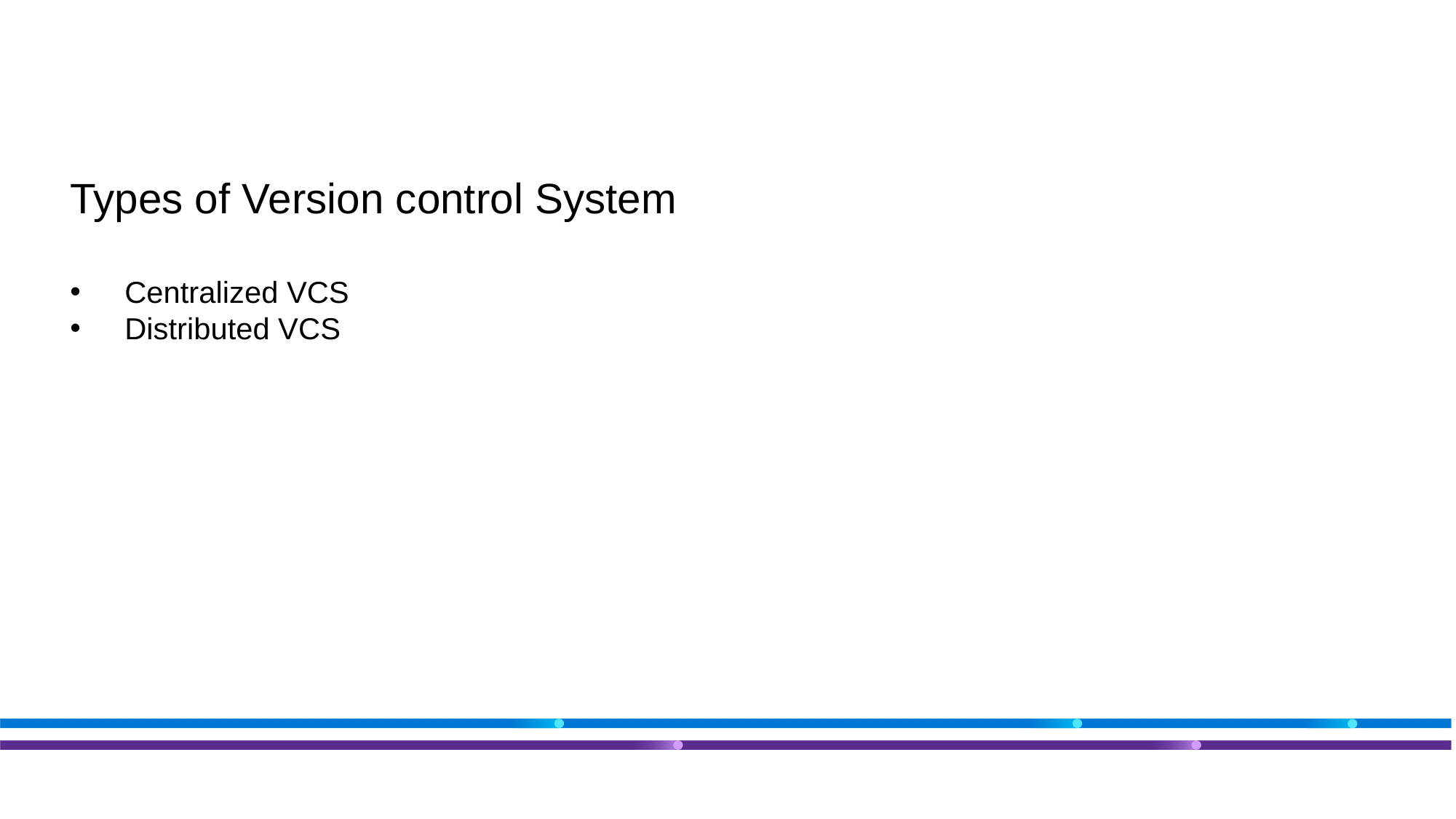

#
Types of Version control System

Centralized VCS
Distributed VCS